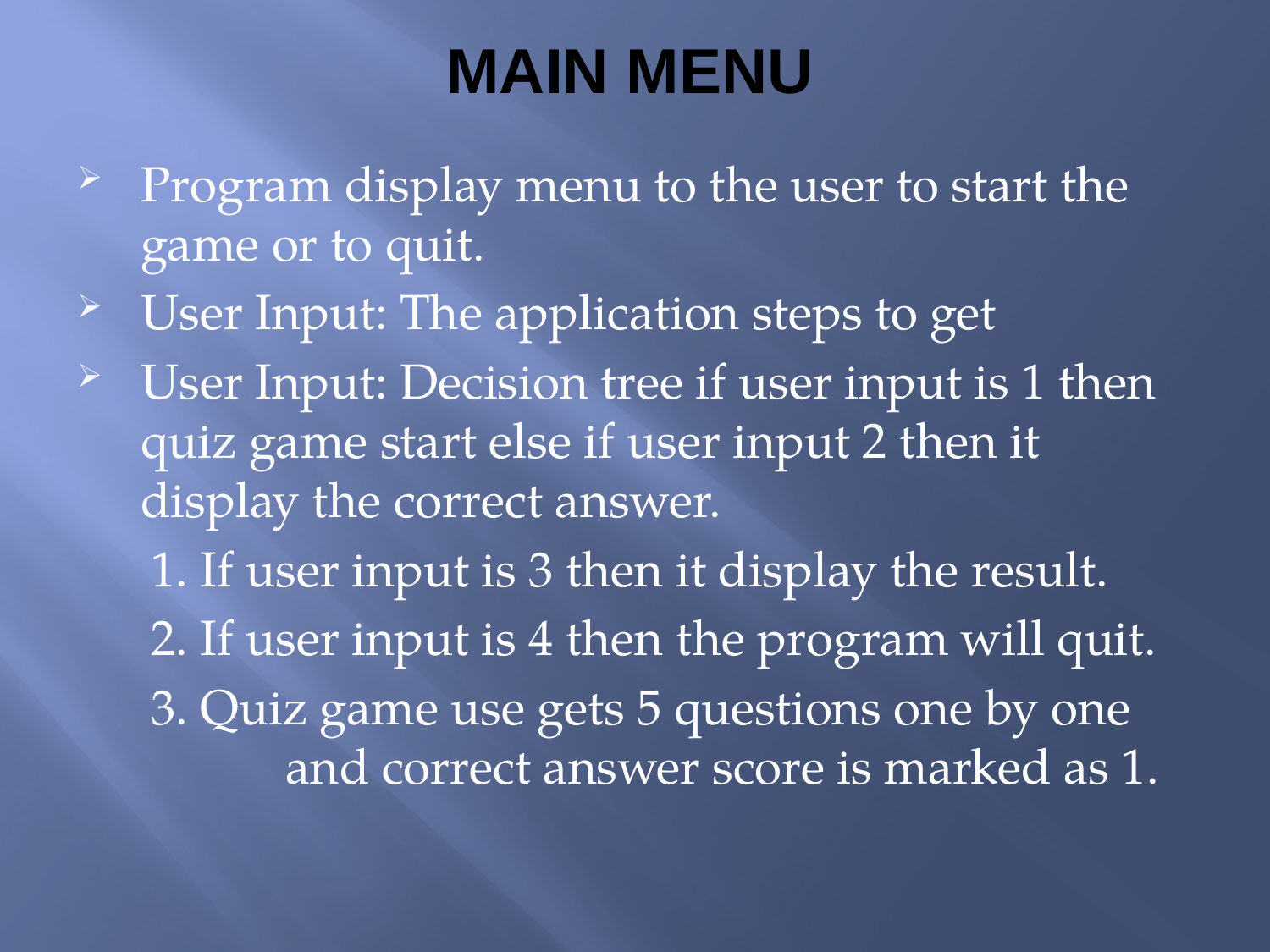

# MAIN MENU
Program display menu to the user to start the game or to quit.
User Input: The application steps to get
User Input: Decision tree if user input is 1 then quiz game start else if user input 2 then it display the correct answer.
      1. If user input is 3 then it display the result.
      2. If user input is 4 then the program will quit.
      3. Quiz game use gets 5 questions one by one                       and correct answer score is marked as 1.